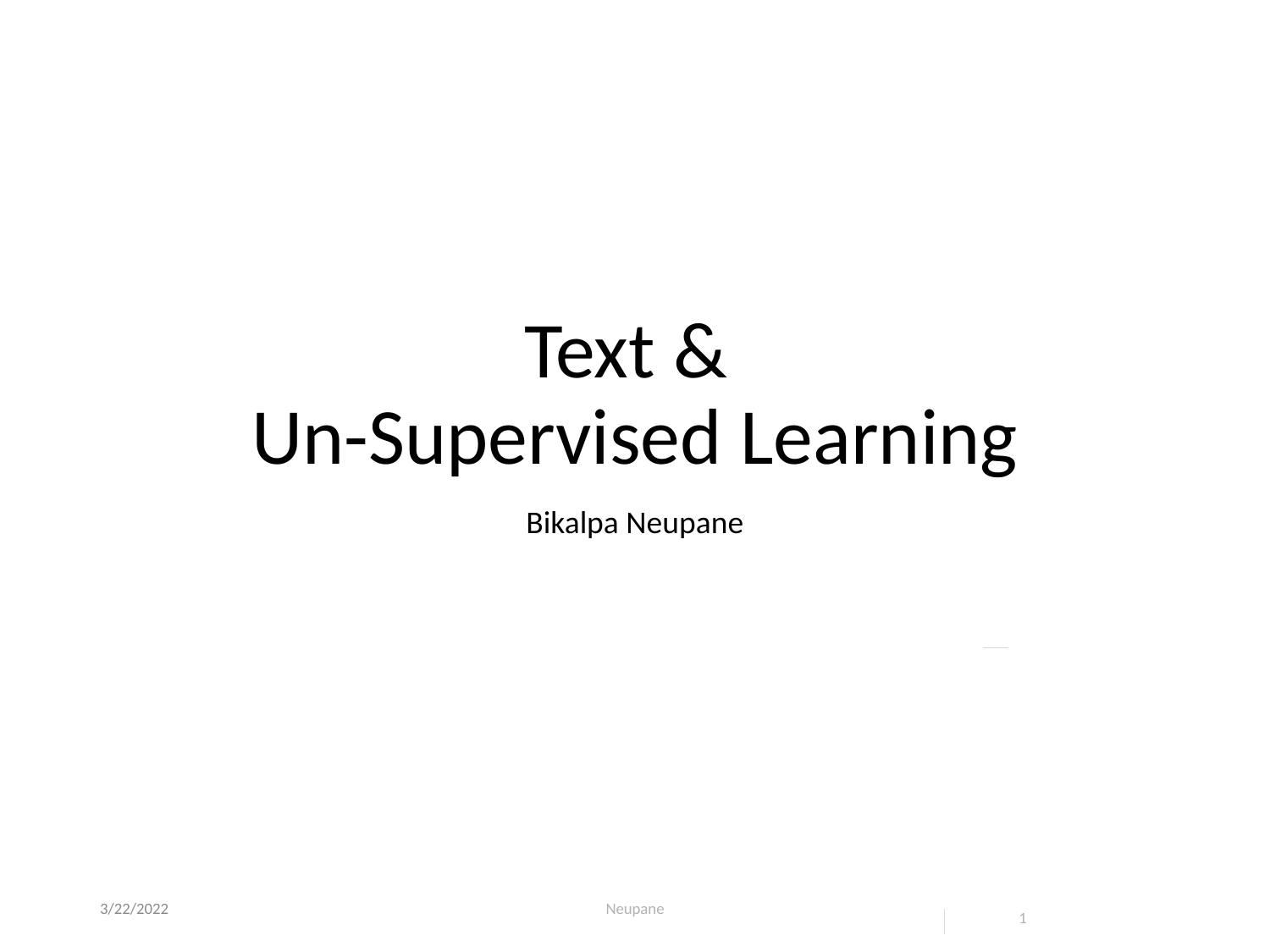

# Text & Un-Supervised Learning
Bikalpa Neupane
3/22/2022
Neupane
1